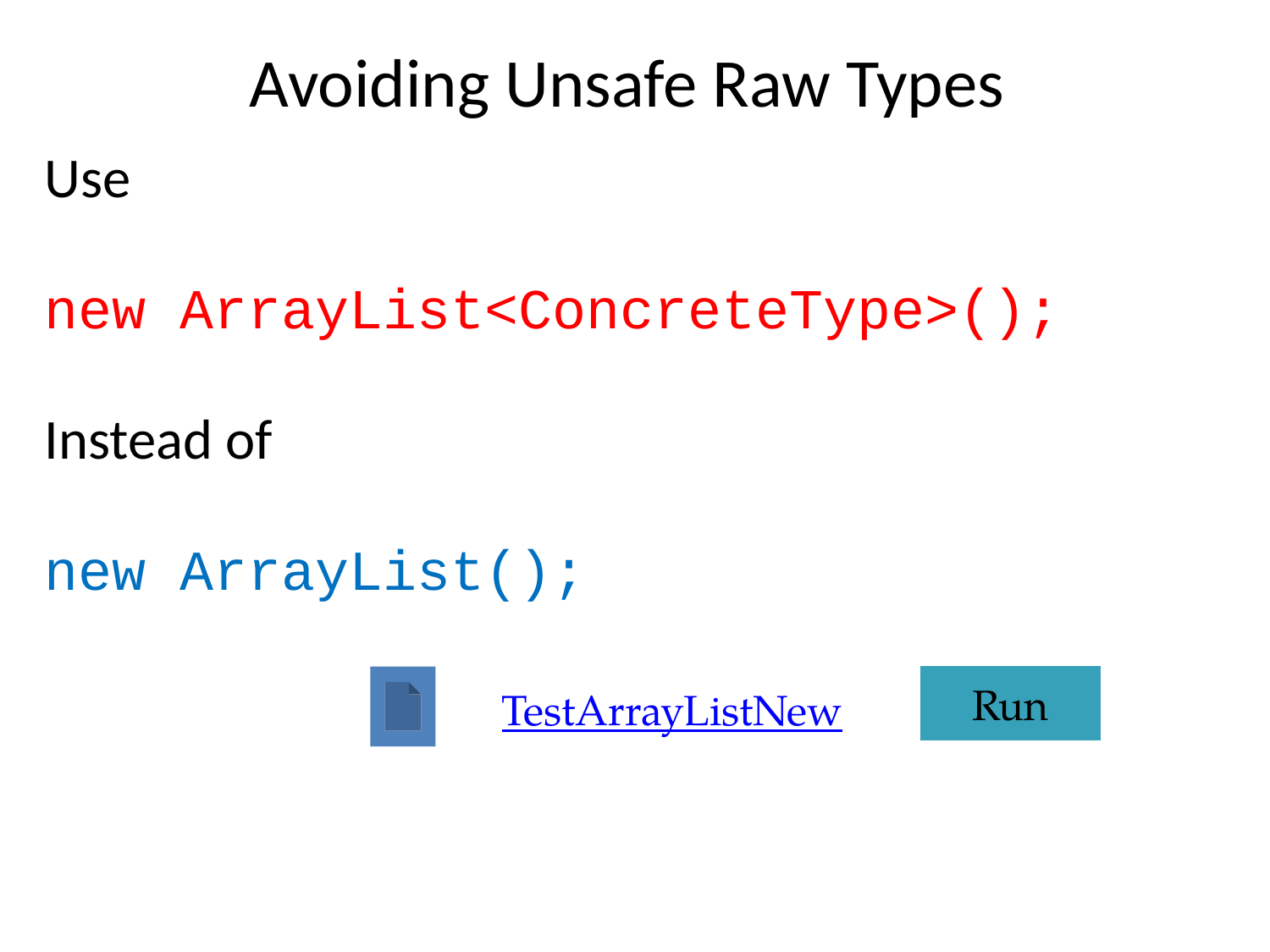

# Avoiding Unsafe Raw Types
Use

new ArrayList<ConcreteType>();

Instead of

new ArrayList();

Run
TestArrayListNew
26